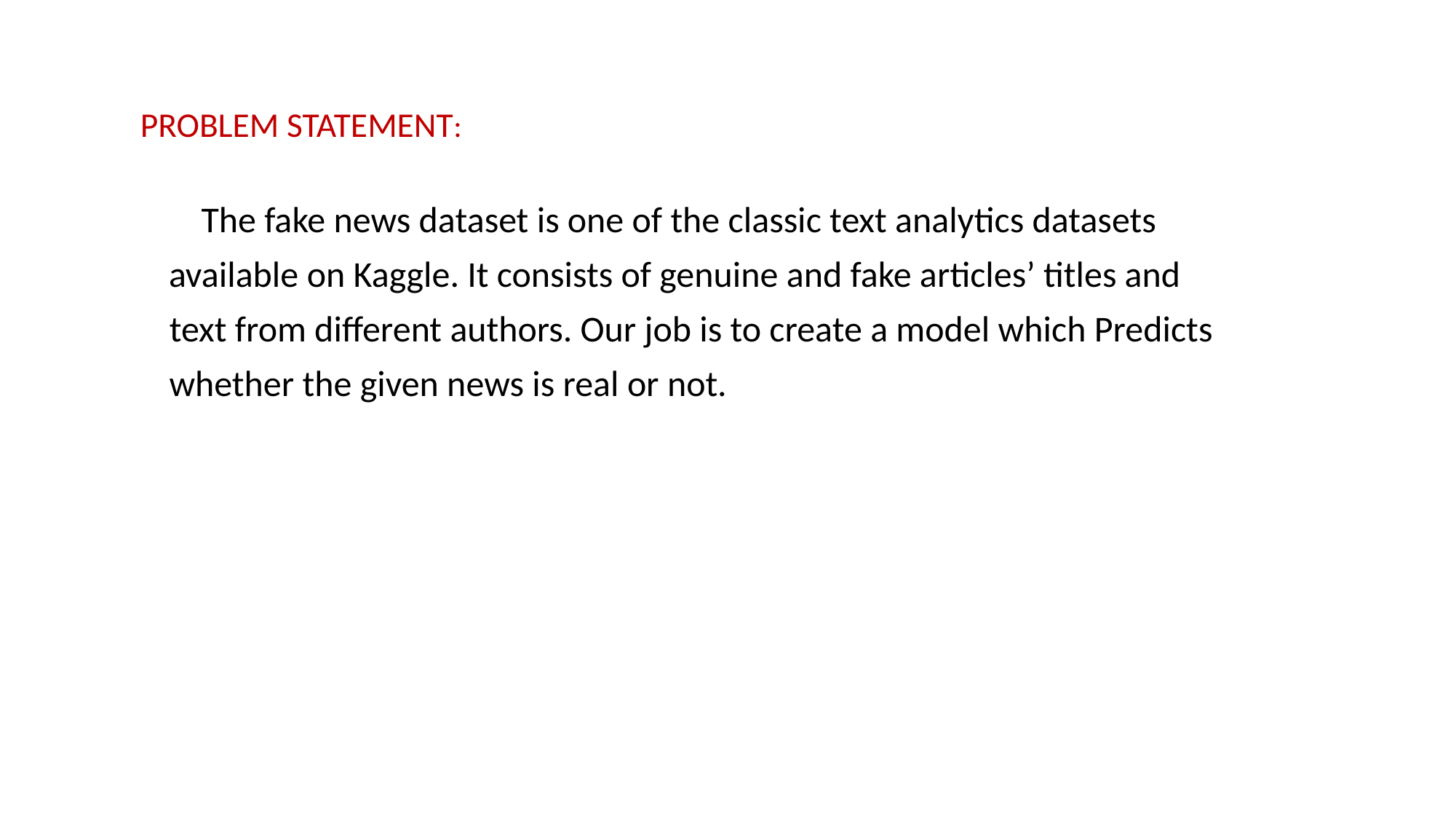

# PROBLEM STATEMENT:

  The fake news dataset is one of the classic text analytics datasets
available on Kaggle. It consists of genuine and fake articles’ titles and
    text from different authors. Our job is to create a model which Predicts
          whether the given news is real or not.